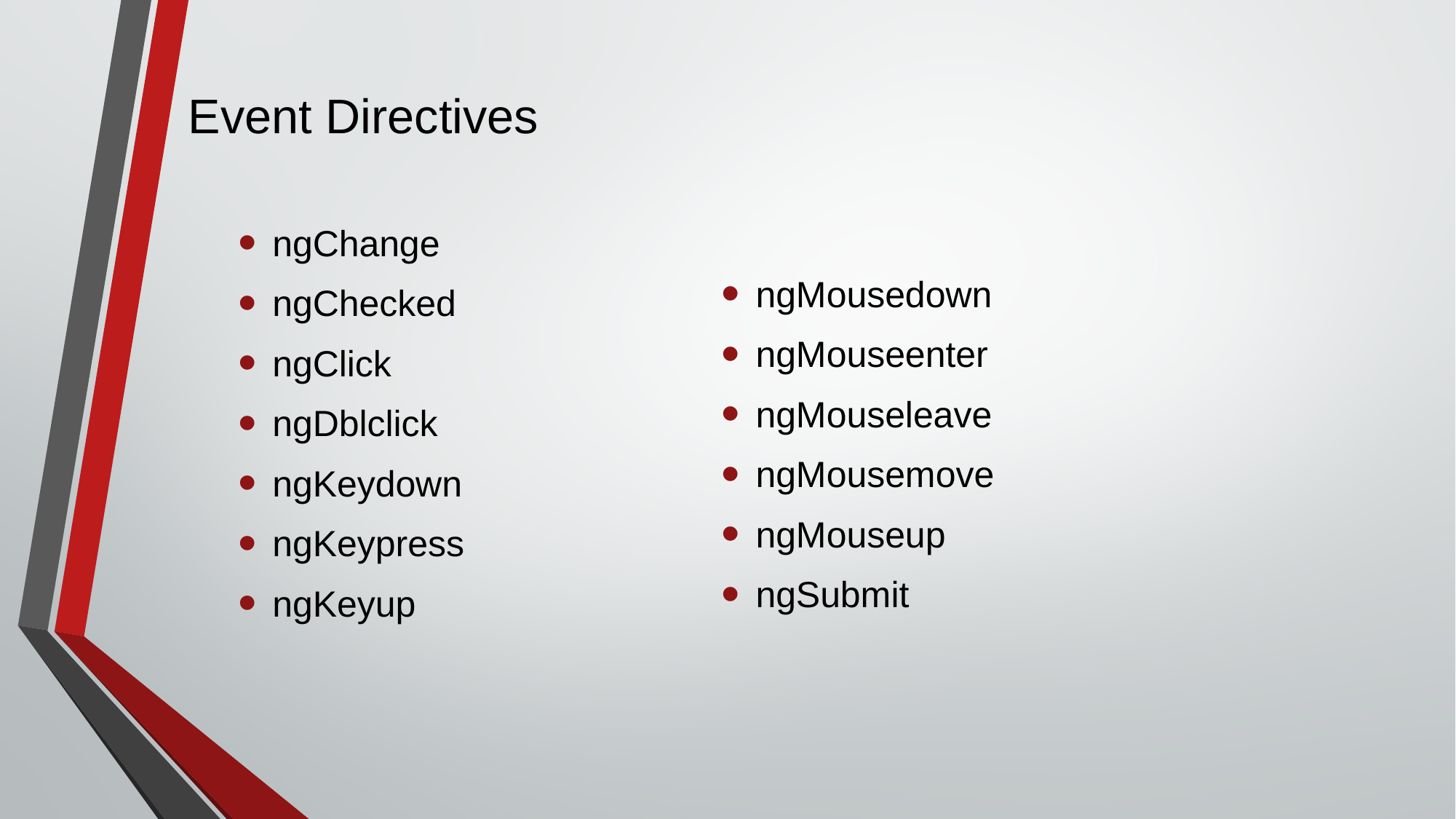

# Event Directives
ngChange
ngChecked
ngClick
ngDblclick
ngKeydown
ngKeypress
ngKeyup

ngMousedown
ngMouseenter
ngMouseleave
ngMousemove
ngMouseup
ngSubmit